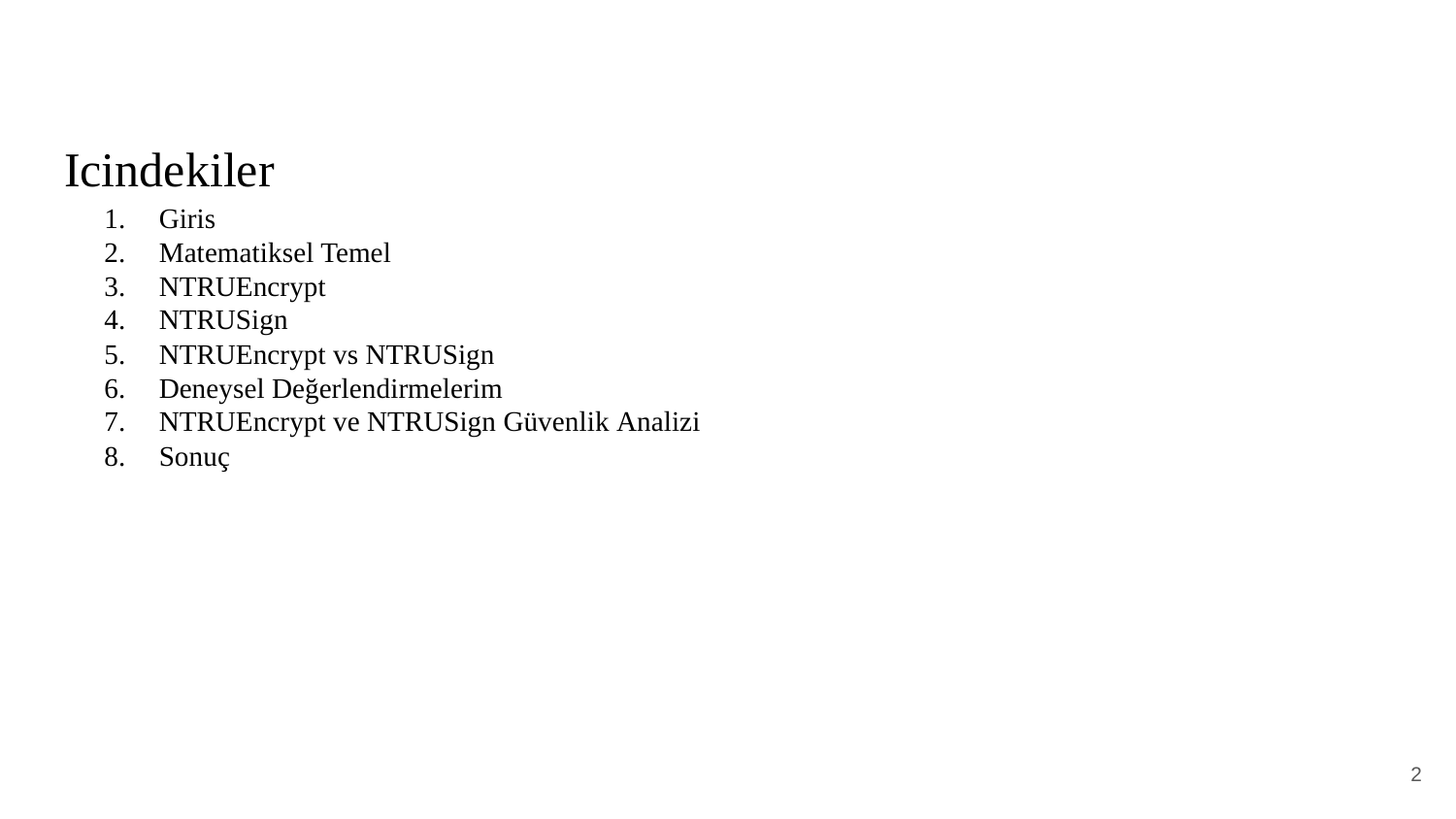

# Icindekiler
Giris
Matematiksel Temel
NTRUEncrypt
NTRUSign
NTRUEncrypt vs NTRUSign
Deneysel Değerlendirmelerim
NTRUEncrypt ve NTRUSign Güvenlik Analizi
Sonuç

2